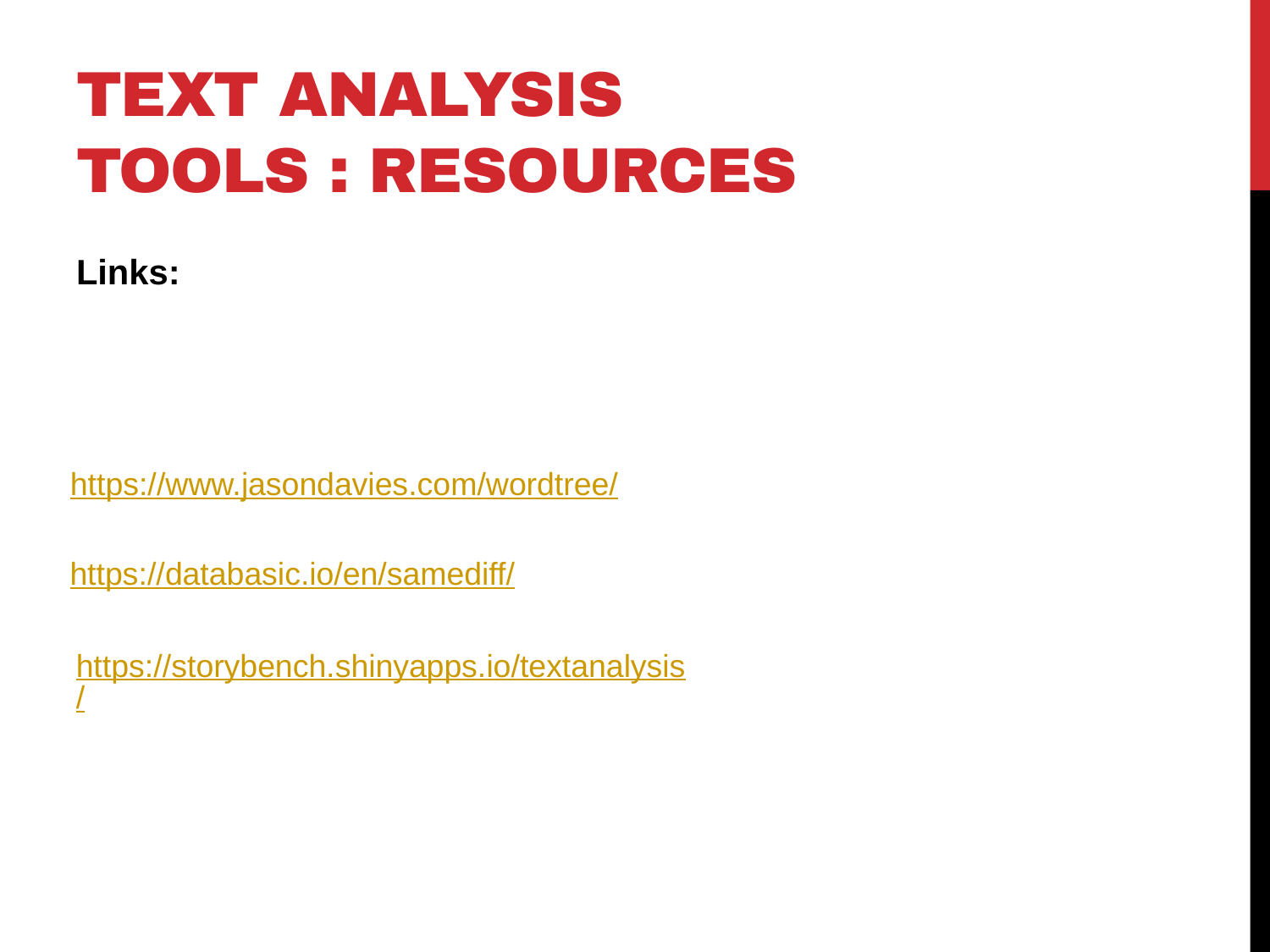

# Text analysis tools : Resources
Links:
https://www.jasondavies.com/wordtree/

https://databasic.io/en/samediff/

https://storybench.shinyapps.io/textanalysis/